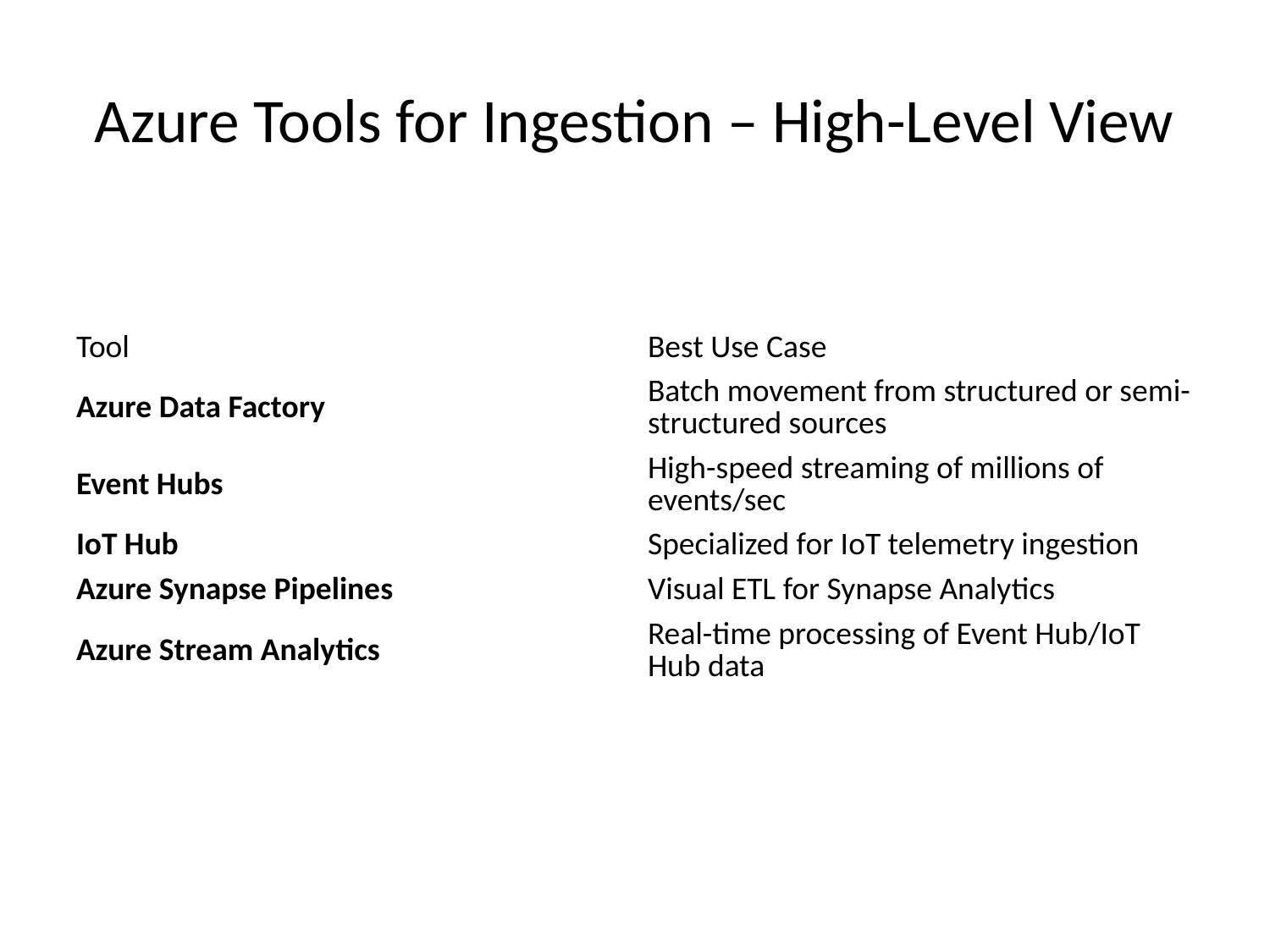

# Azure Tools for Ingestion – High-Level View
| Tool | Best Use Case |
| --- | --- |
| Azure Data Factory | Batch movement from structured or semi-structured sources |
| Event Hubs | High-speed streaming of millions of events/sec |
| IoT Hub | Specialized for IoT telemetry ingestion |
| Azure Synapse Pipelines | Visual ETL for Synapse Analytics |
| Azure Stream Analytics | Real-time processing of Event Hub/IoT Hub data |